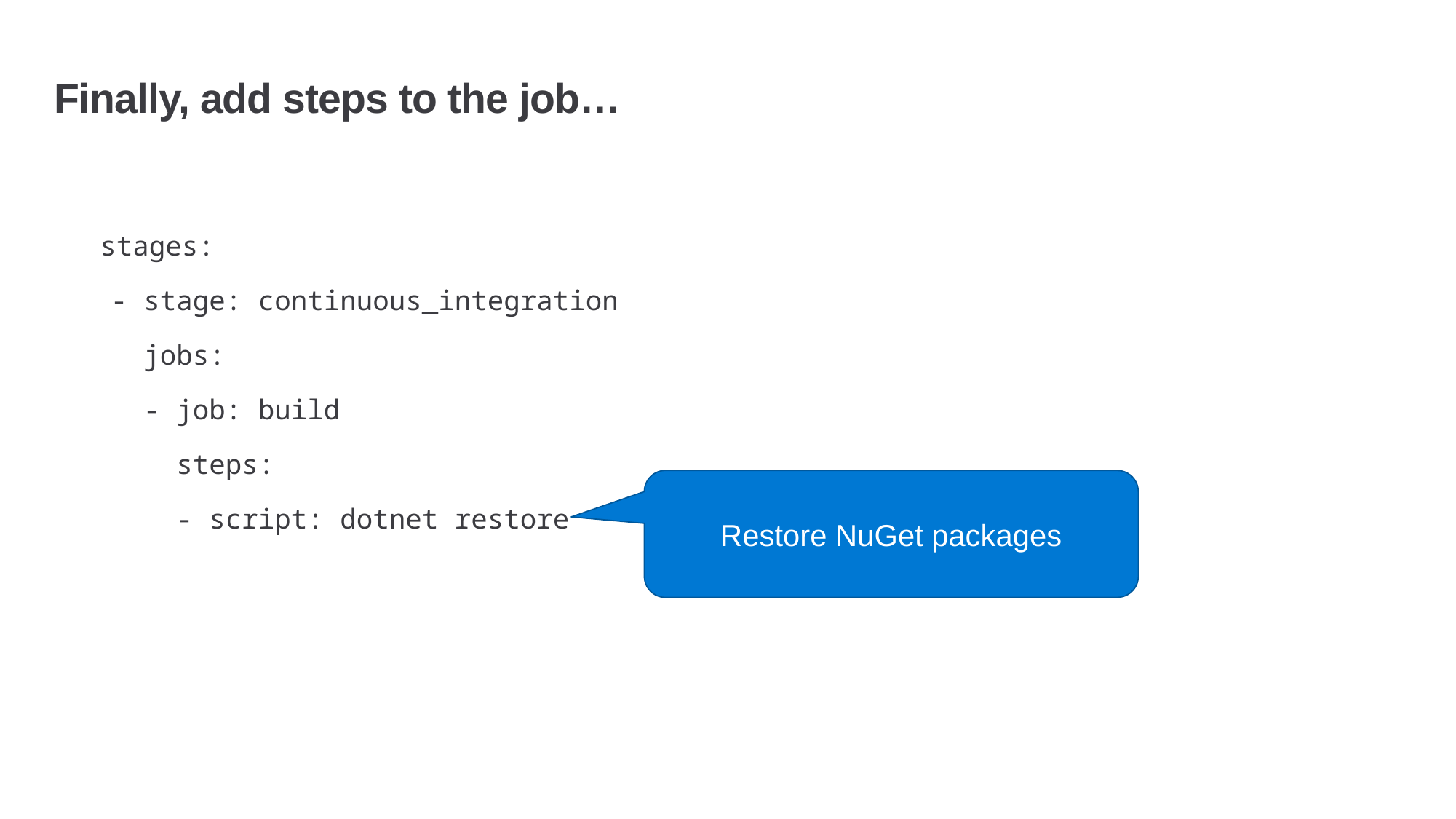

# Finally, add steps to the job…
stages:
- stage: continuous_integration
  jobs:
  - job: build
    steps:
Restore NuGet packages
    - script: dotnet restore